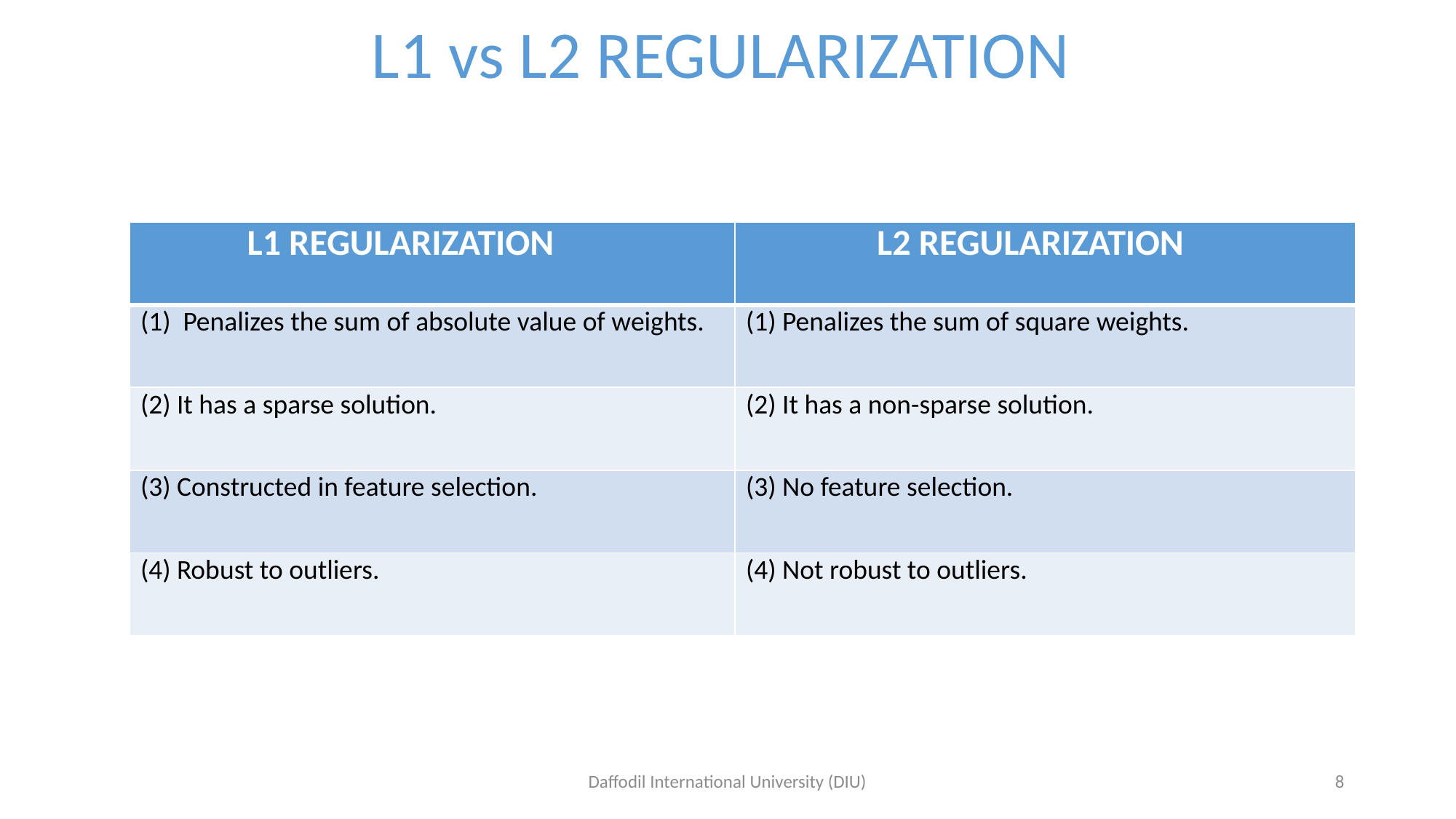

# L1 vs L2 REGULARIZATION
| L1 REGULARIZATION | L2 REGULARIZATION |
| --- | --- |
| (1) Penalizes the sum of absolute value of weights. | (1) Penalizes the sum of square weights. |
| (2) It has a sparse solution. | (2) It has a non-sparse solution. |
| (3) Constructed in feature selection. | (3) No feature selection. |
| (4) Robust to outliers. | (4) Not robust to outliers. |
Daffodil International University (DIU)
8